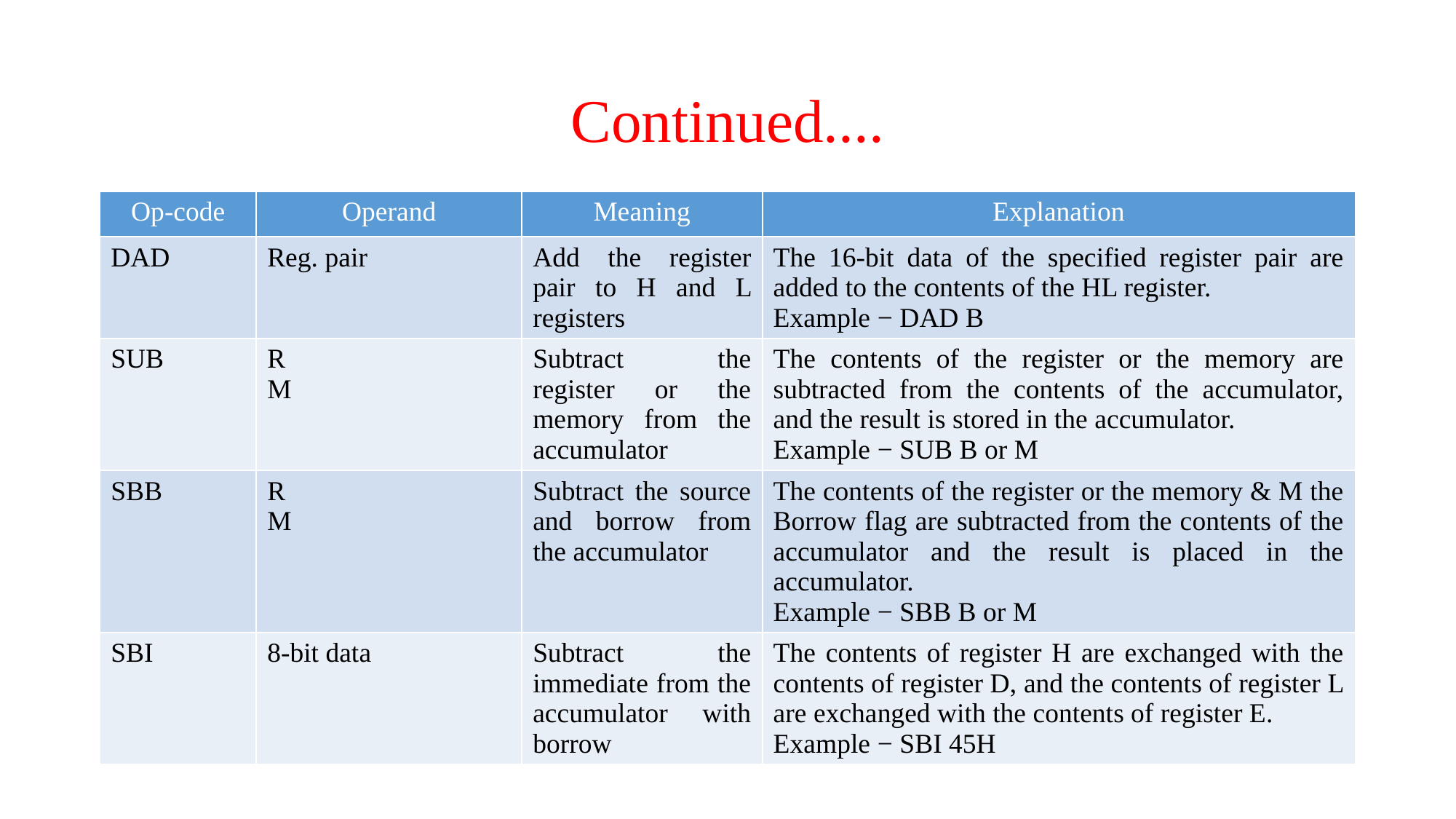

# Continued....
| Op-code | Operand | Meaning | Explanation |
| --- | --- | --- | --- |
| DAD | Reg. pair | Add the register pair to H and L registers | The 16-bit data of the specified register pair are added to the contents of the HL register. Example − DAD B |
| SUB | R M | Subtract the register or the memory from the accumulator | The contents of the register or the memory are subtracted from the contents of the accumulator, and the result is stored in the accumulator. Example − SUB B or M |
| SBB | R M | Subtract the source and borrow from the accumulator | The contents of the register or the memory & M the Borrow flag are subtracted from the contents of the accumulator and the result is placed in the accumulator. Example − SBB B or M |
| SBI | 8-bit data | Subtract the immediate from the accumulator with borrow | The contents of register H are exchanged with the contents of register D, and the contents of register L are exchanged with the contents of register E. Example − SBI 45H |